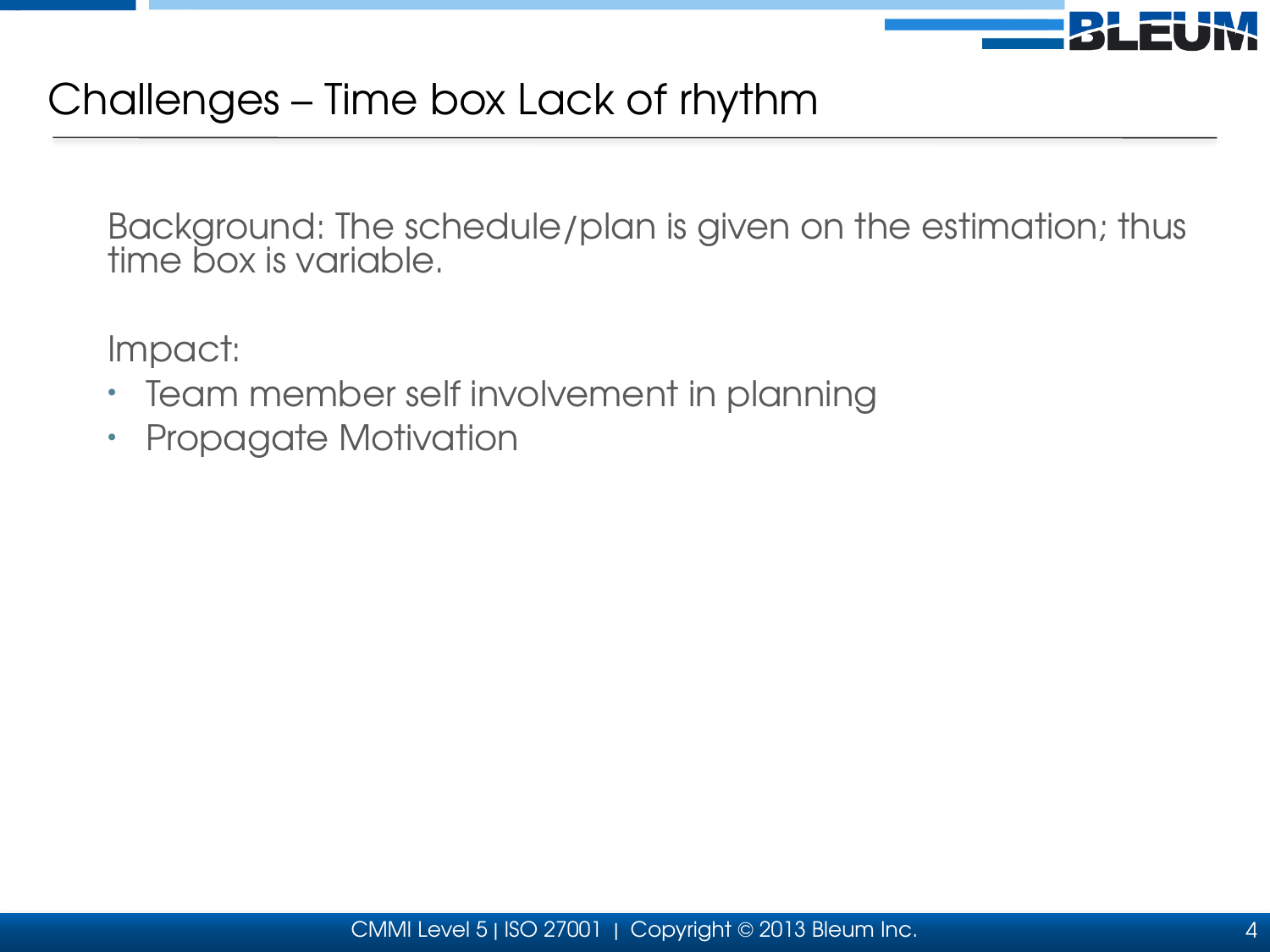

Challenges – Time box Lack of rhythm
Background: The schedule/plan is given on the estimation; thus time box is variable.

Impact:
Team member self involvement in planning
Propagate Motivation
4